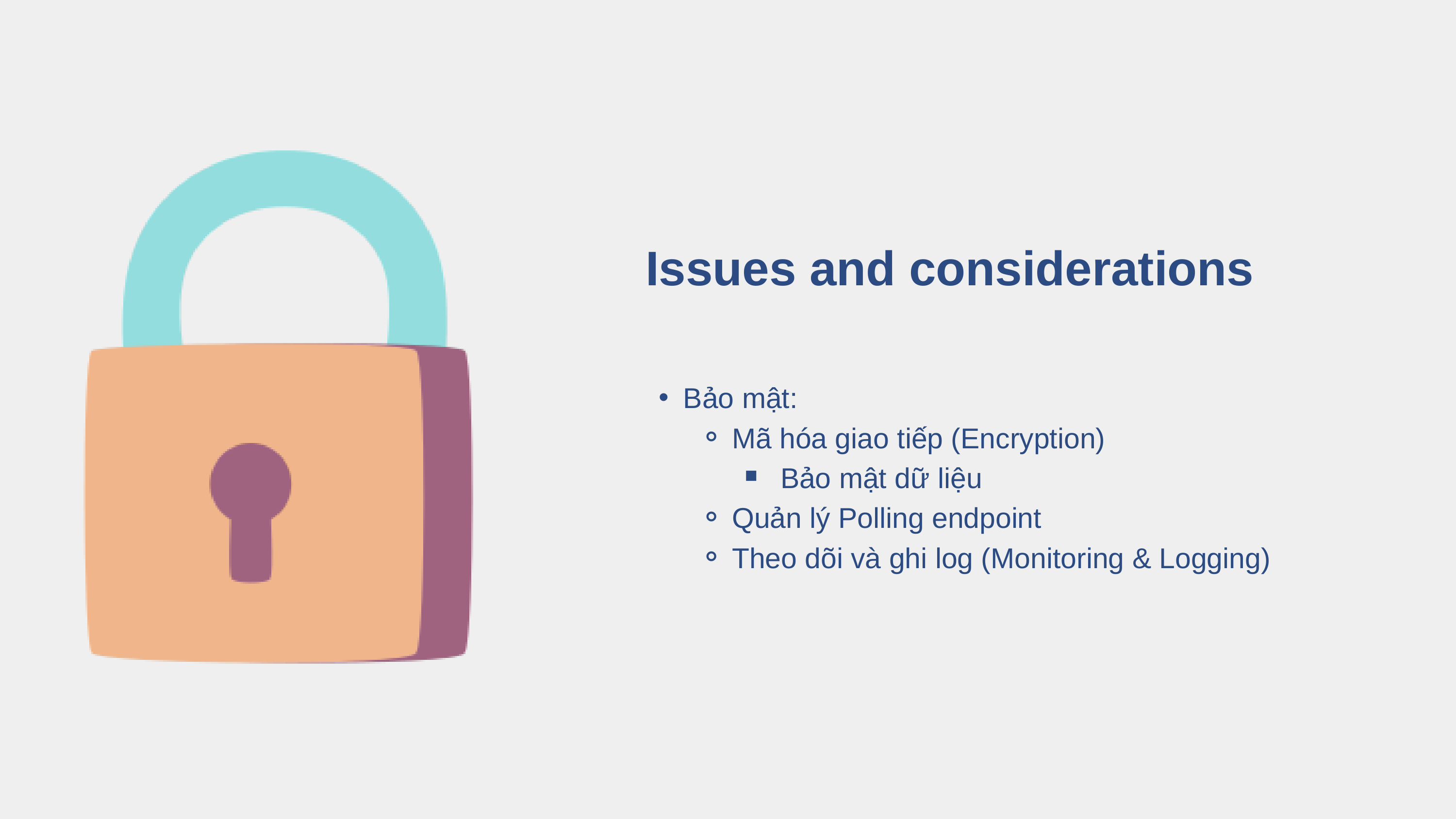

Issues and considerations
Bảo mật:
Mã hóa giao tiếp (Encryption)
Bảo mật dữ liệu
Quản lý Polling endpoint
Theo dõi và ghi log (Monitoring & Logging)